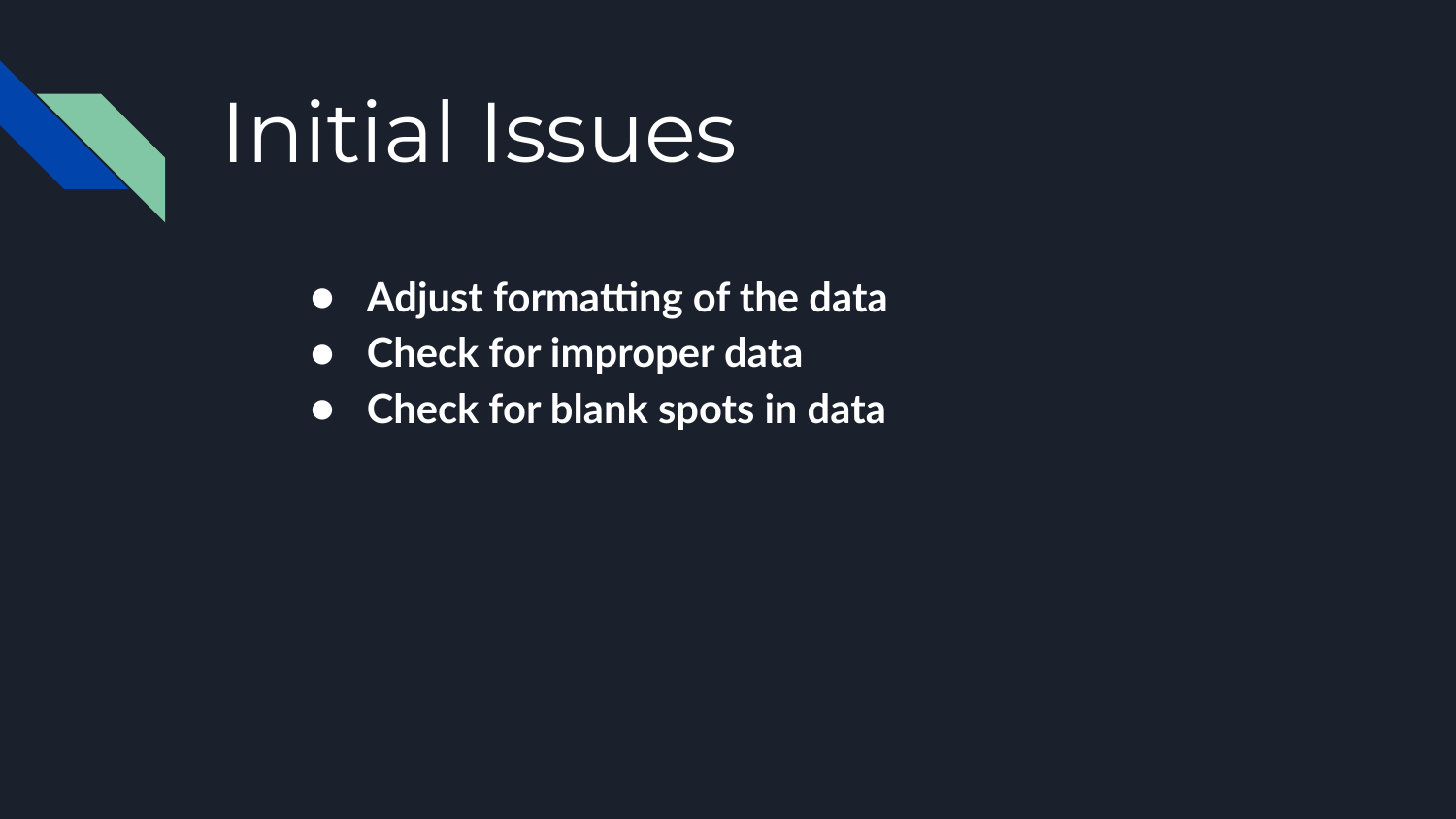

# Initial Issues
Adjust formatting of the data
Check for improper data
Check for blank spots in data